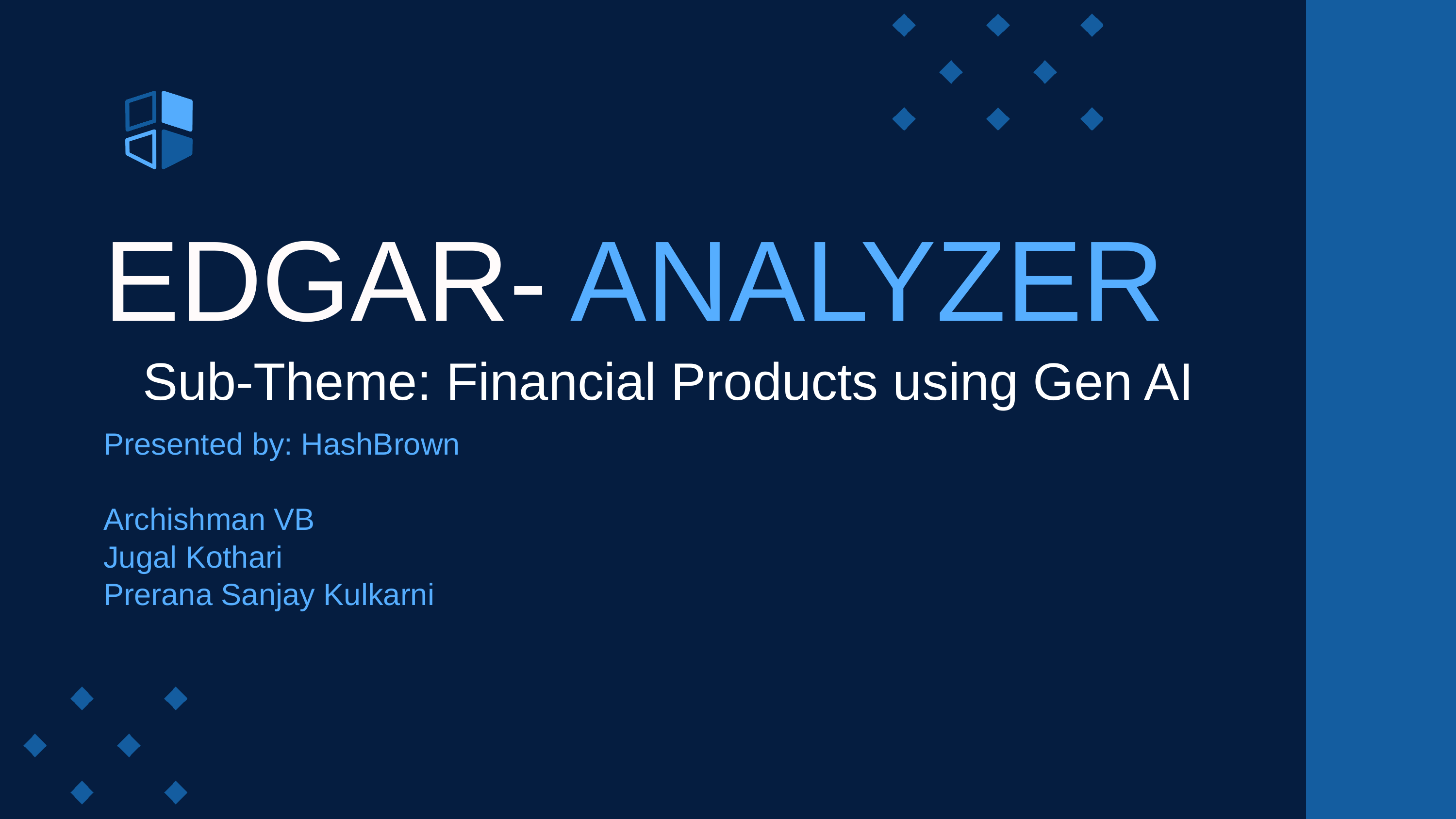

EDGAR-
ANALYZER

Sub-Theme: Financial Products using Gen AI
Presented by: HashBrown

Archishman VB
Jugal Kothari
Prerana Sanjay Kulkarni